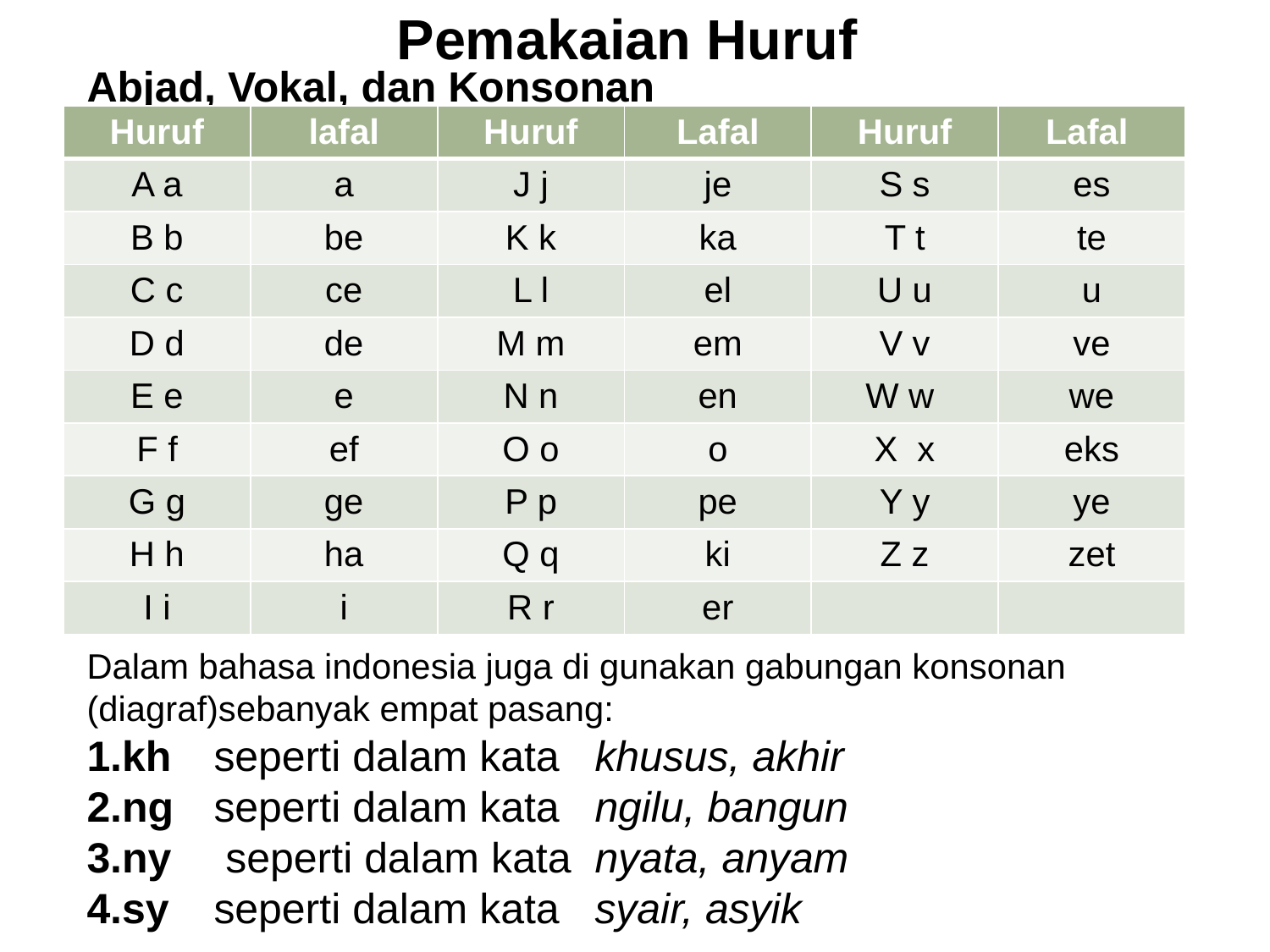

# Pemakaian Huruf
Abjad, Vokal, dan Konsonan

| Huruf | lafal | Huruf | Lafal | Huruf | Lafal |
| --- | --- | --- | --- | --- | --- |
| A a | a | J j | je | S s | es |
| B b | be | K k | ka | T t | te |
| C c | ce | L l | el | U u | u |
| D d | de | M m | em | V v | ve |
| E e | e | N n | en | W w | we |
| F f | ef | O o | o | X x | eks |
| G g | ge | P p | pe | Y y | ye |
| H h | ha | Q q | ki | Z z | zet |
| I i | i | R r | er |  |  |
Dalam bahasa indonesia juga di gunakan gabungan konsonan (diagraf)sebanyak empat pasang:
kh 	seperti dalam kata 	khusus, akhir
ng 	seperti dalam kata 	ngilu, bangun
ny	 seperti dalam kata 	nyata, anyam
sy 	seperti dalam kata 	syair, asyik